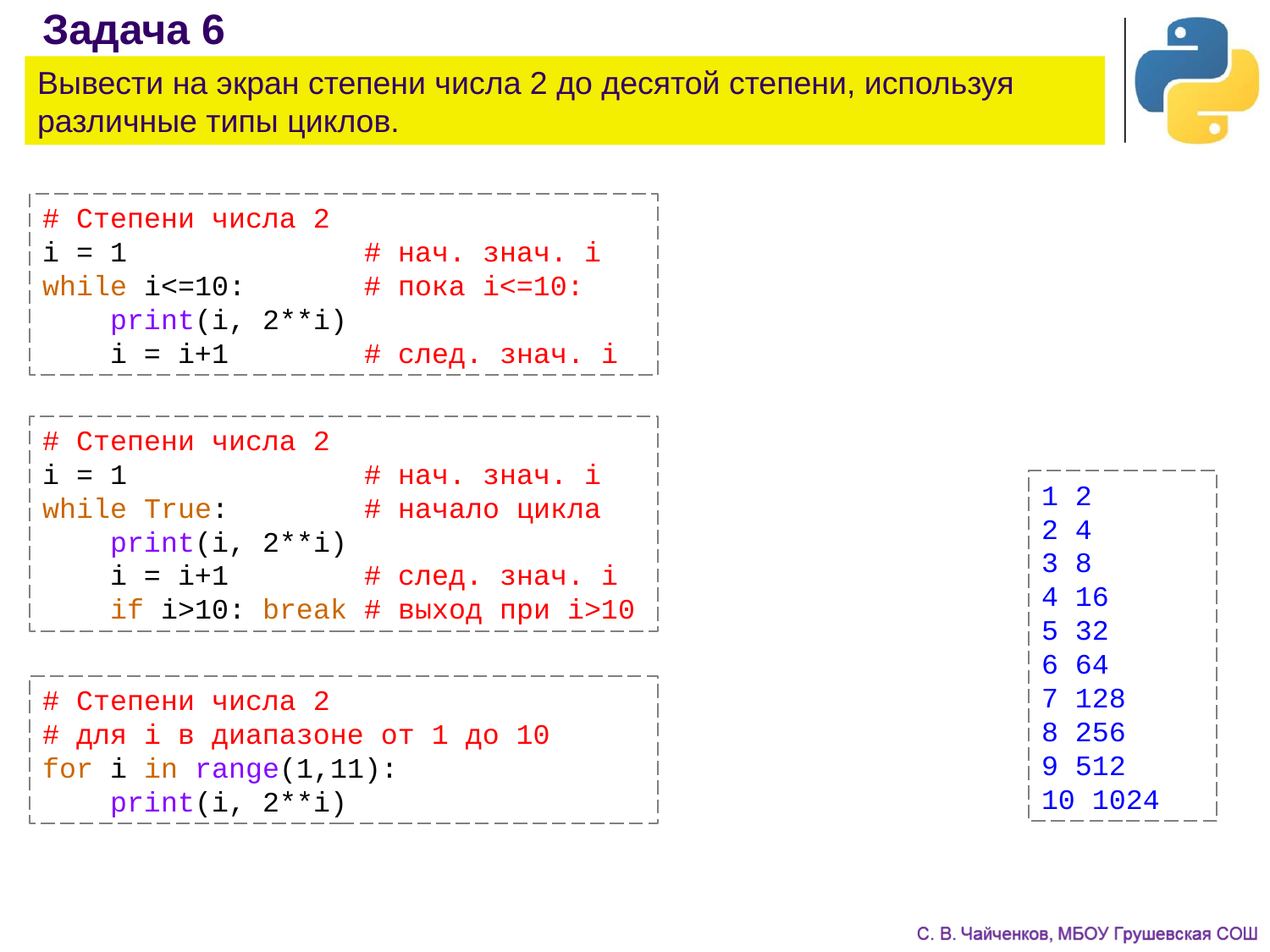

Задача 6
Вывести на экран степени числа 2 до десятой степени, используя различные типы циклов.
# Степени числа 2
i = 1              # нач. знач. i
while i<=10:       # пока i<=10:
    print(i, 2**i)
    i = i+1        # след. знач. i
# Степени числа 2
i = 1              # нач. знач. i
while True:        # начало цикла
    print(i, 2**i)
    i = i+1        # след. знач. i
    if i>10: break # выход при i>10
1 2
2 4
3 8
4 16
5 32
6 64
7 128
8 256
9 512
10 1024
# Степени числа 2
# для i в диапазоне от 1 до 10
for i in range(1,11):
    print(i, 2**i)